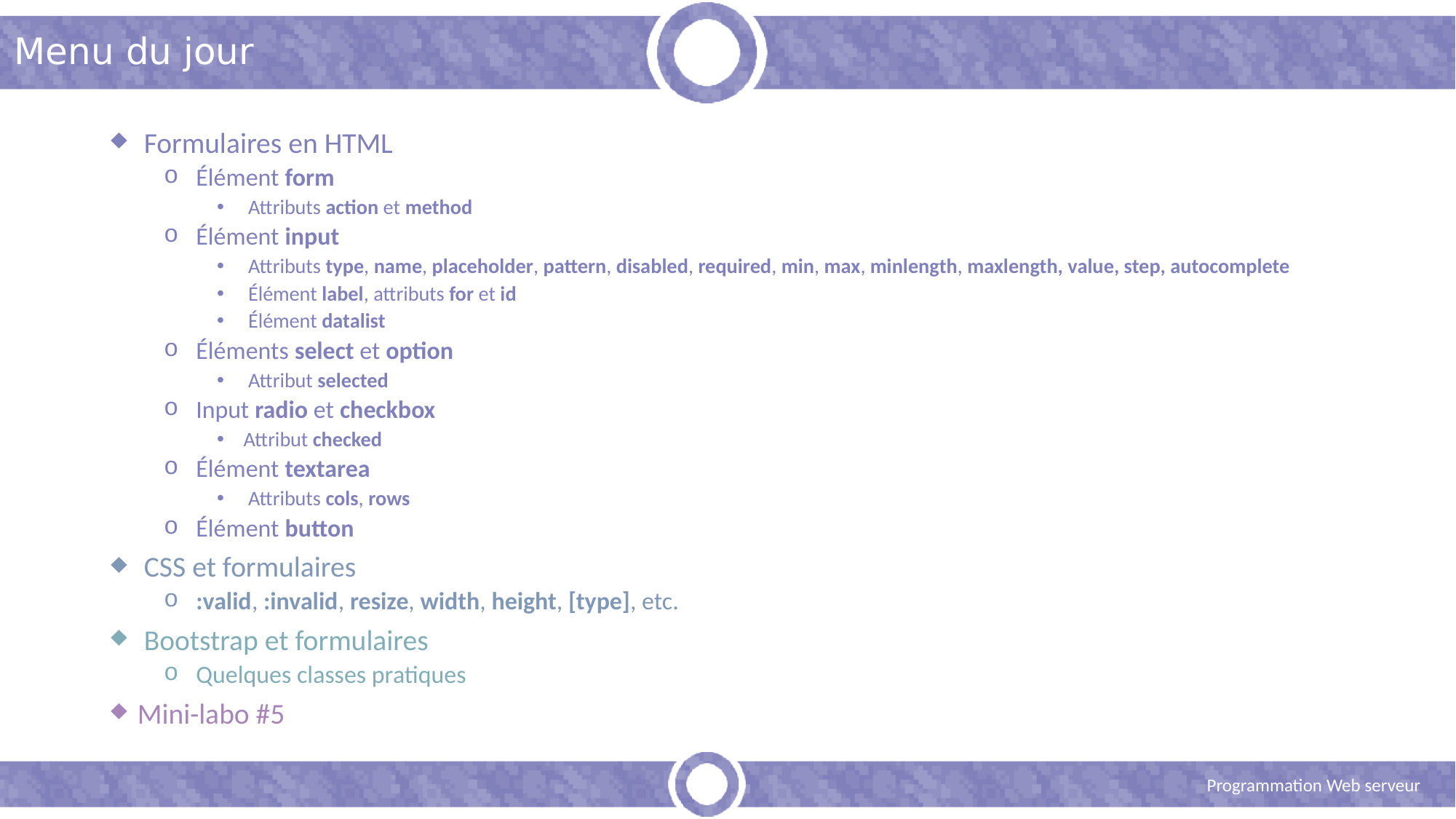

# Menu du jour
 Formulaires en HTML
 Élément form
 Attributs action et method
 Élément input
 Attributs type, name, placeholder, pattern, disabled, required, min, max, minlength, maxlength, value, step, autocomplete
 Élément label, attributs for et id
 Élément datalist
 Éléments select et option
 Attribut selected
 Input radio et checkbox
Attribut checked
 Élément textarea
 Attributs cols, rows
 Élément button
 CSS et formulaires
 :valid, :invalid, resize, width, height, [type], etc.
 Bootstrap et formulaires
 Quelques classes pratiques
Mini-labo #5